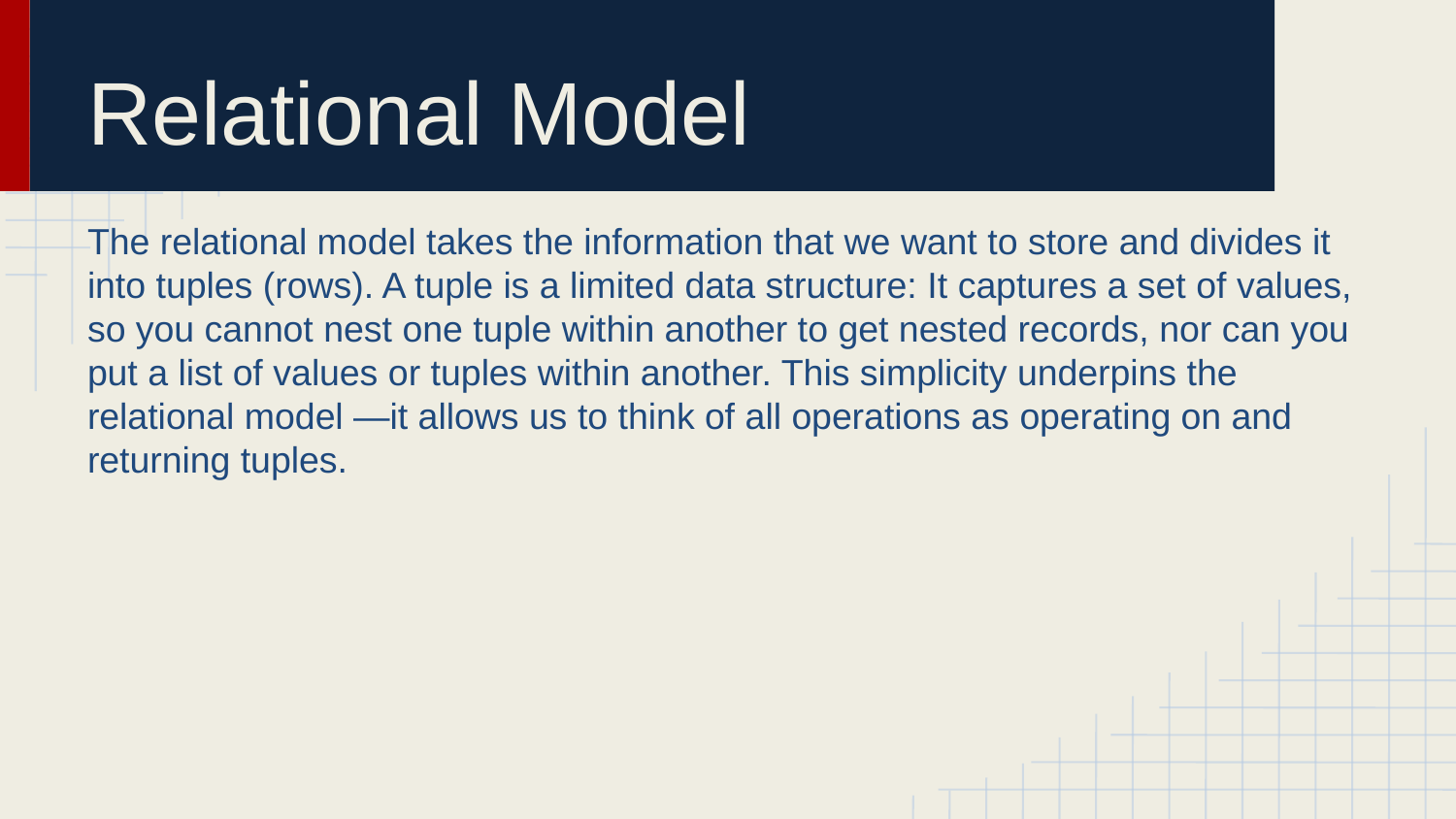

# Relational Model
The relational model takes the information that we want to store and divides it into tuples (rows). A tuple is a limited data structure: It captures a set of values, so you cannot nest one tuple within another to get nested records, nor can you put a list of values or tuples within another. This simplicity underpins the relational model —it allows us to think of all operations as operating on and returning tuples.